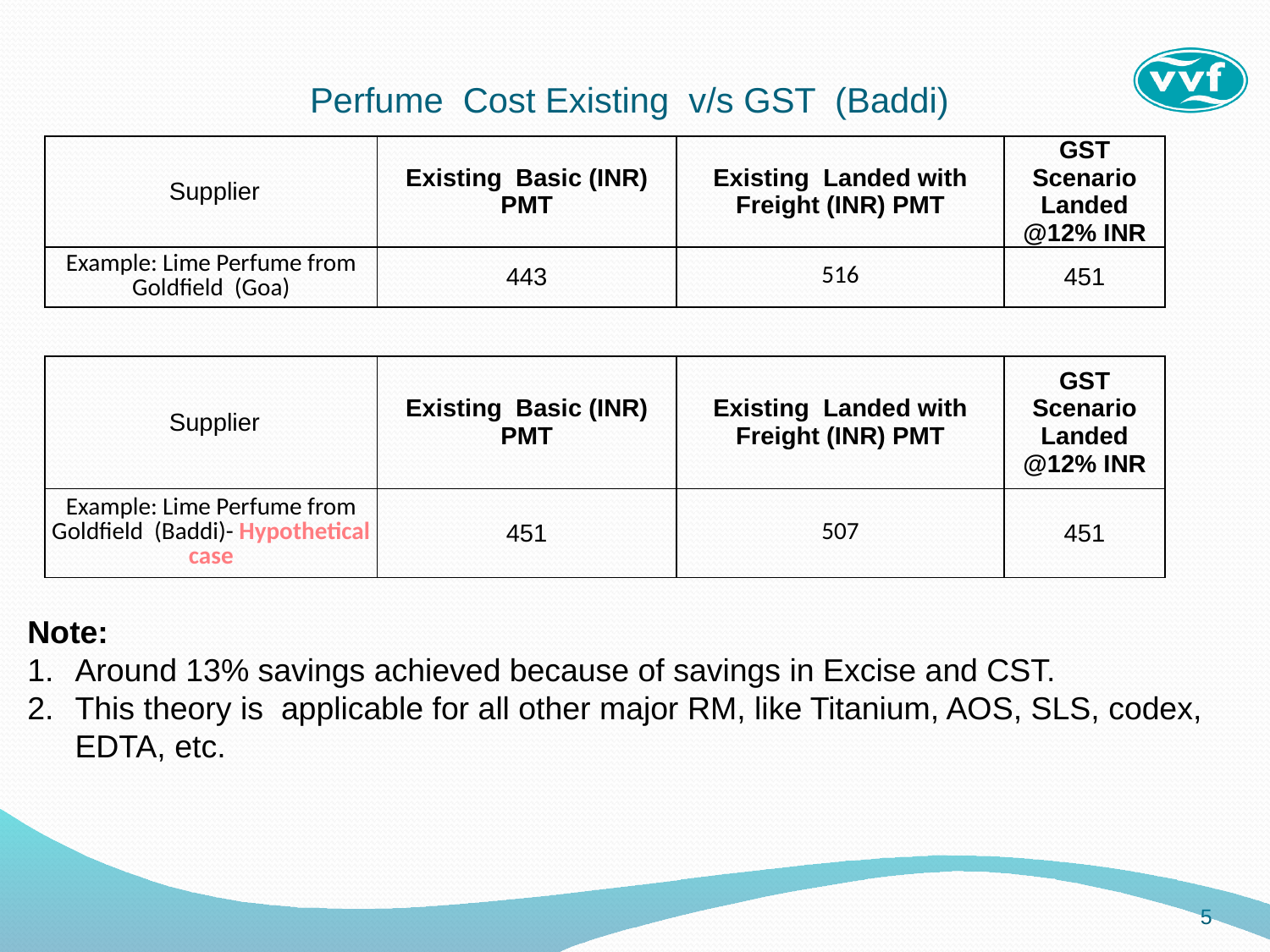

# Perfume  Cost Existing  v/s GST  (Baddi)
| Supplier | Existing Basic (INR) PMT | Existing Landed with Freight (INR) PMT | GST Scenario Landed @12% INR |
| --- | --- | --- | --- |
| Example: Lime Perfume from Goldfield (Goa) | 443 | 516 | 451 |
| Supplier | Existing Basic (INR) PMT | Existing Landed with Freight (INR) PMT | GST Scenario Landed @12% INR |
| --- | --- | --- | --- |
| Example: Lime Perfume from Goldfield (Baddi)- Hypothetical case | 451 | 507 | 451 |
Note:
Around 13% savings achieved because of savings in Excise and CST.
This theory is  applicable for all other major RM, like Titanium, AOS, SLS, codex, EDTA, etc.

5